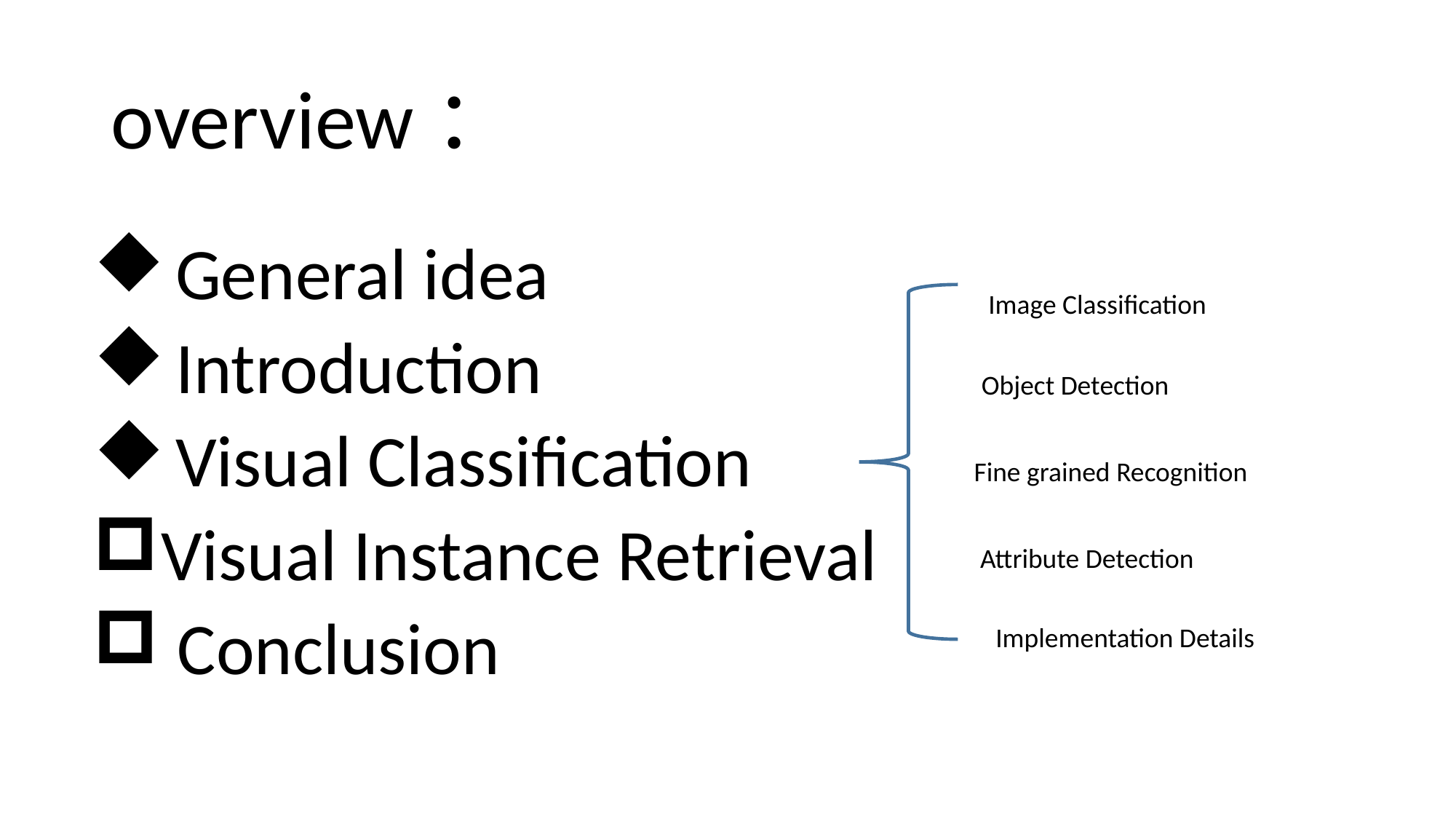

# overview：

General idea
Introduction
Visual Classification
Visual Instance Retrieval
 Conclusion
 Image Classification

 Object Detection
Fine grained Recognition
Attribute Detection
 Implementation Details